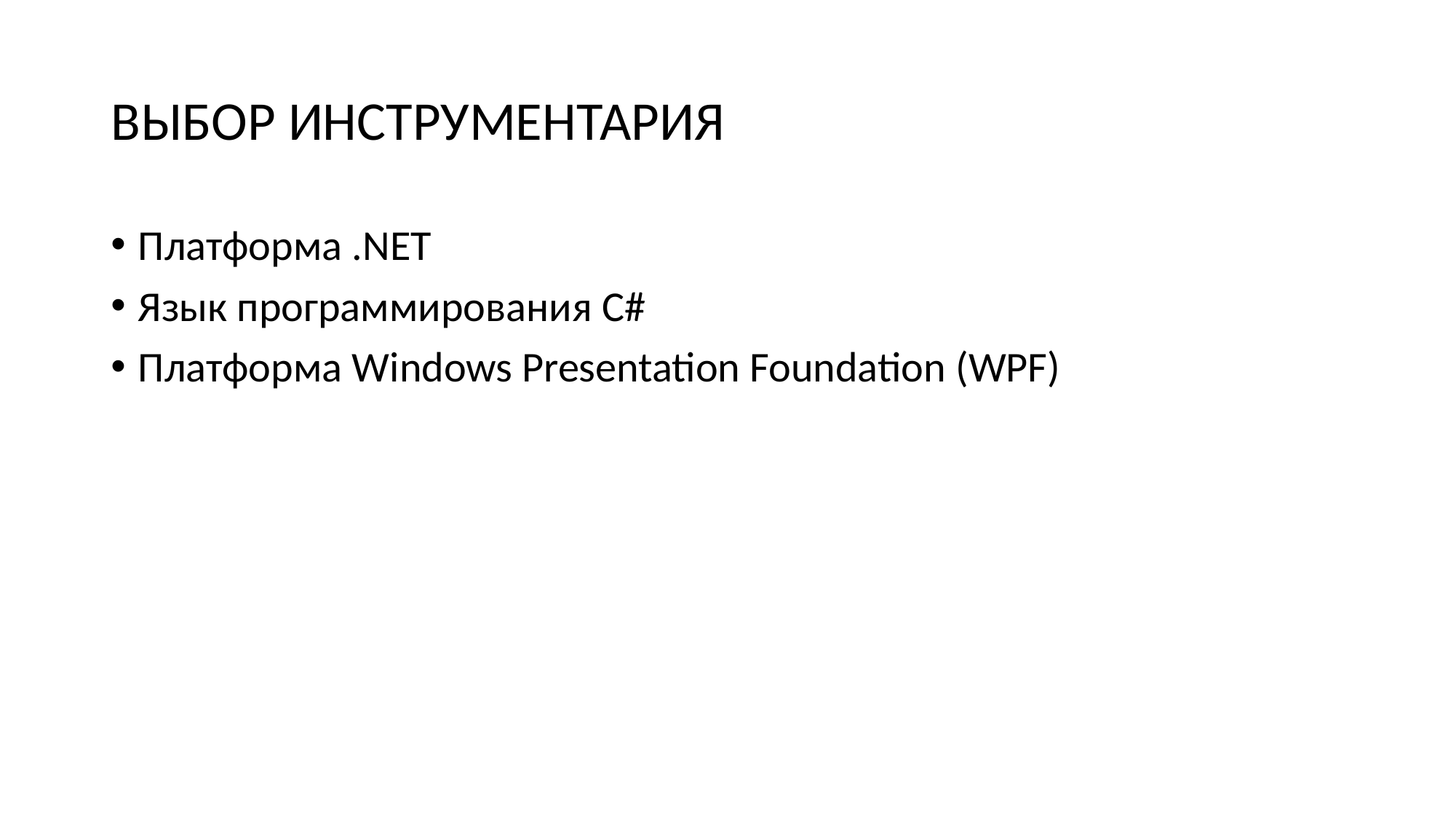

# Выбор инструментария
Платформа .NET
Язык программирования C#
Платформа Windows Presentation Foundation (WPF)